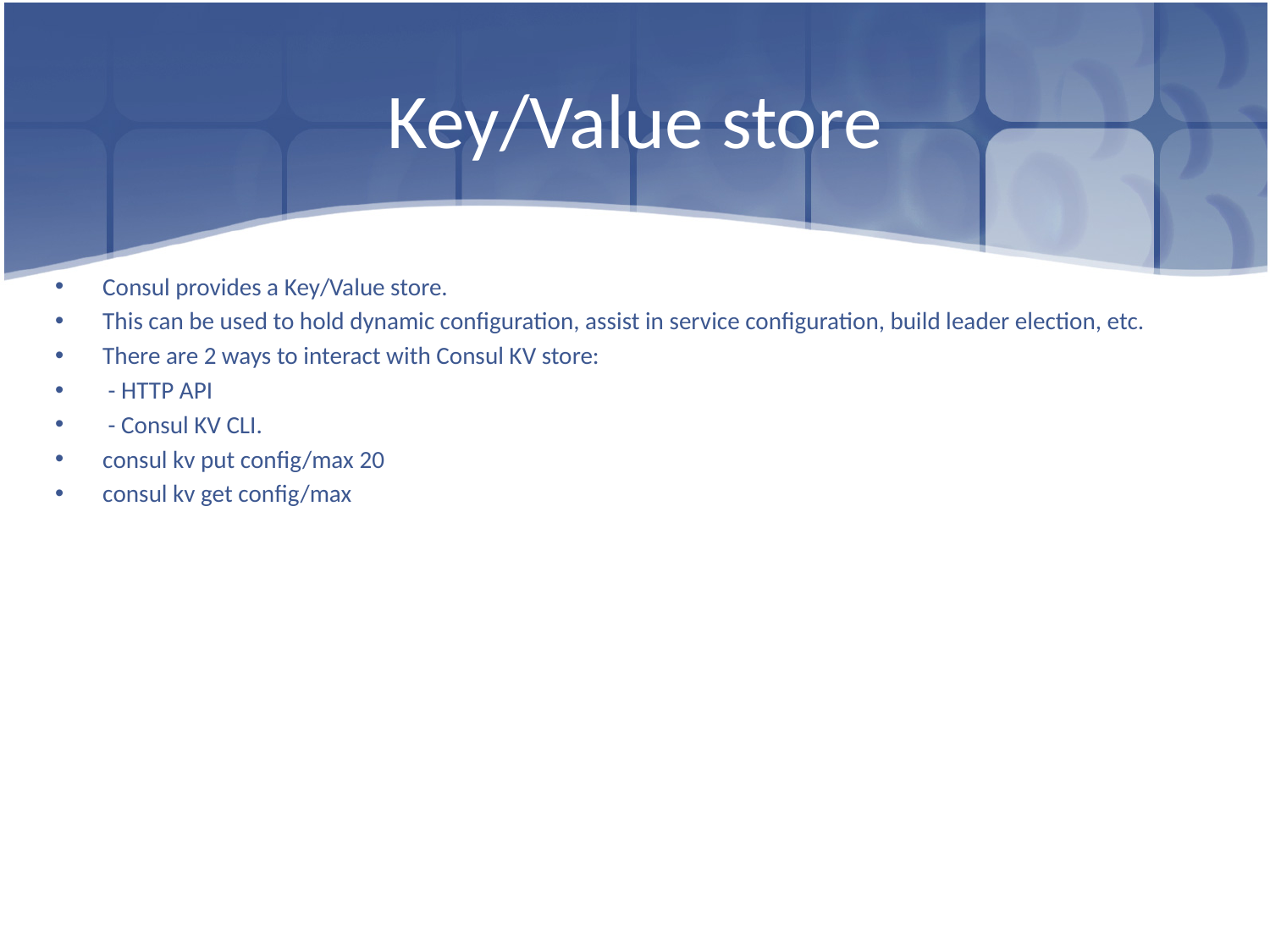

# Key/Value store
Consul provides a Key/Value store.
This can be used to hold dynamic configuration, assist in service configuration, build leader election, etc.
There are 2 ways to interact with Consul KV store:
 - HTTP API
 - Consul KV CLI.
consul kv put config/max 20
consul kv get config/max